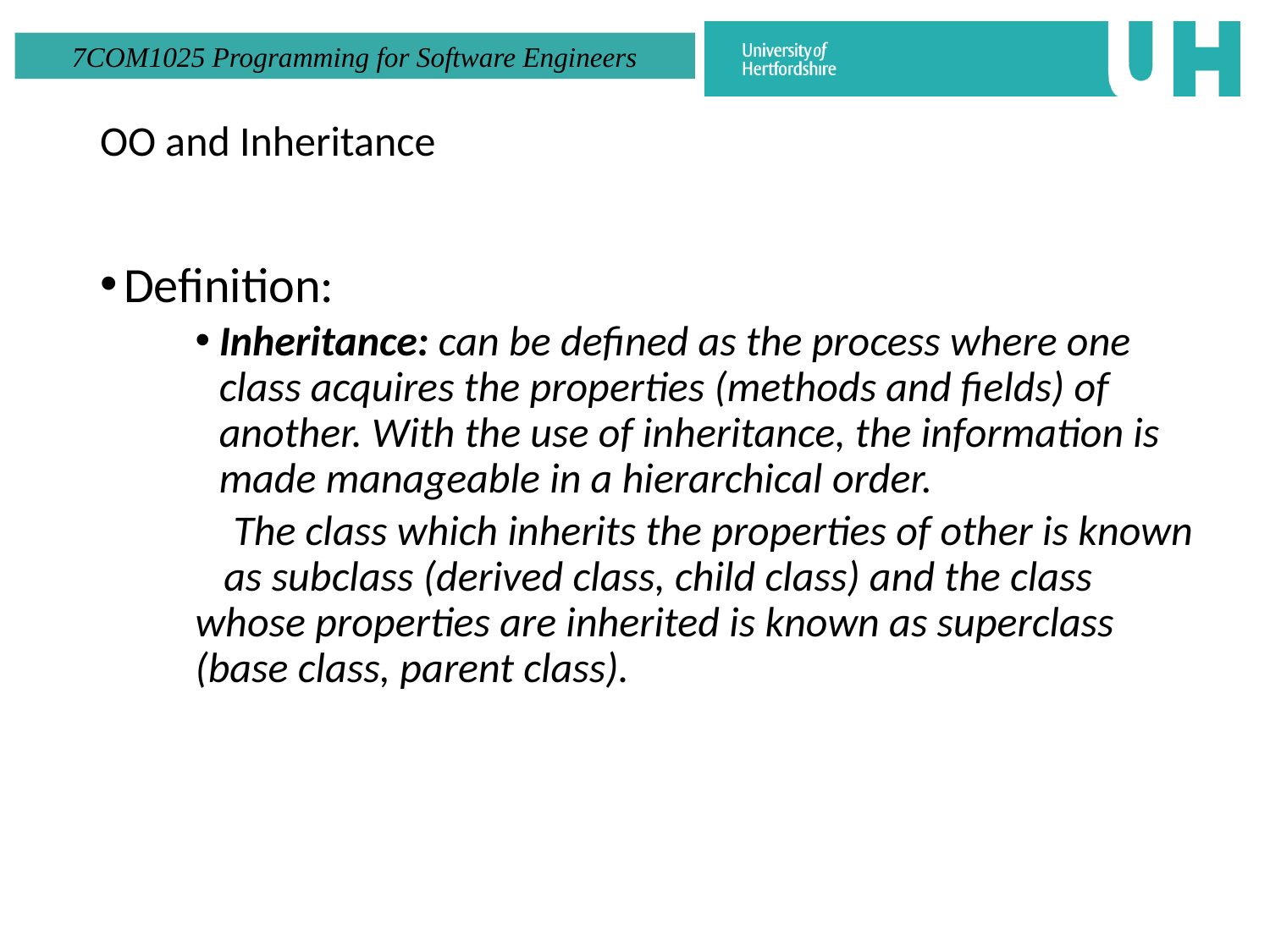

# OO and Inheritance
Definition:
Inheritance: can be defined as the process where one class acquires the properties (methods and fields) of another. With the use of inheritance, the information is made manageable in a hierarchical order.
    The class which inherits the properties of other is known     as subclass (derived class, child class) and the class whose properties are inherited is known as superclass (base class, parent class).